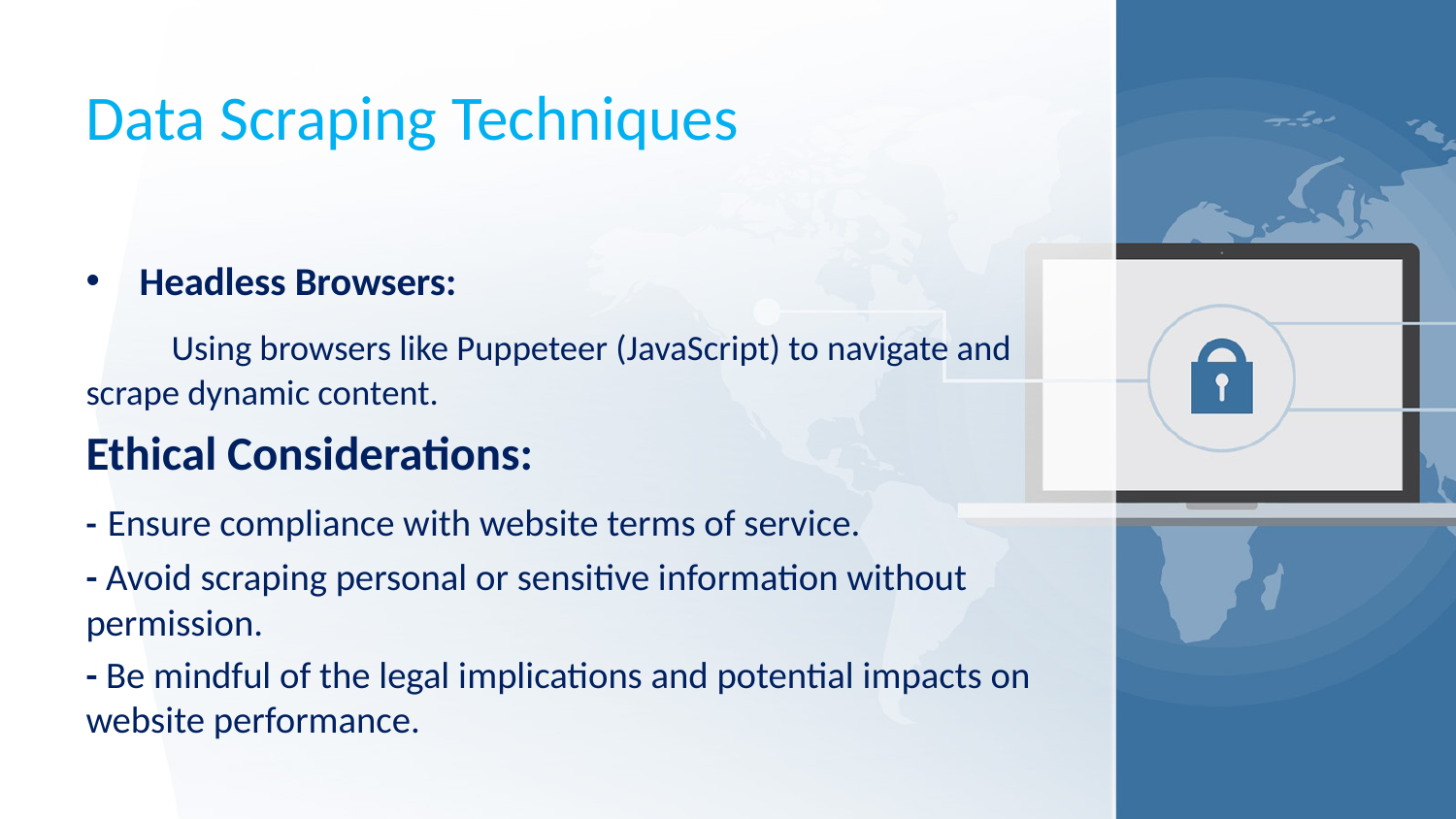

# Data Scraping Techniques

Headless Browsers:
        Using browsers like Puppeteer (JavaScript) to navigate and scrape dynamic content.
Ethical Considerations:
- Ensure compliance with website terms of service.
- Avoid scraping personal or sensitive information without permission.
- Be mindful of the legal implications and potential impacts on website performance.